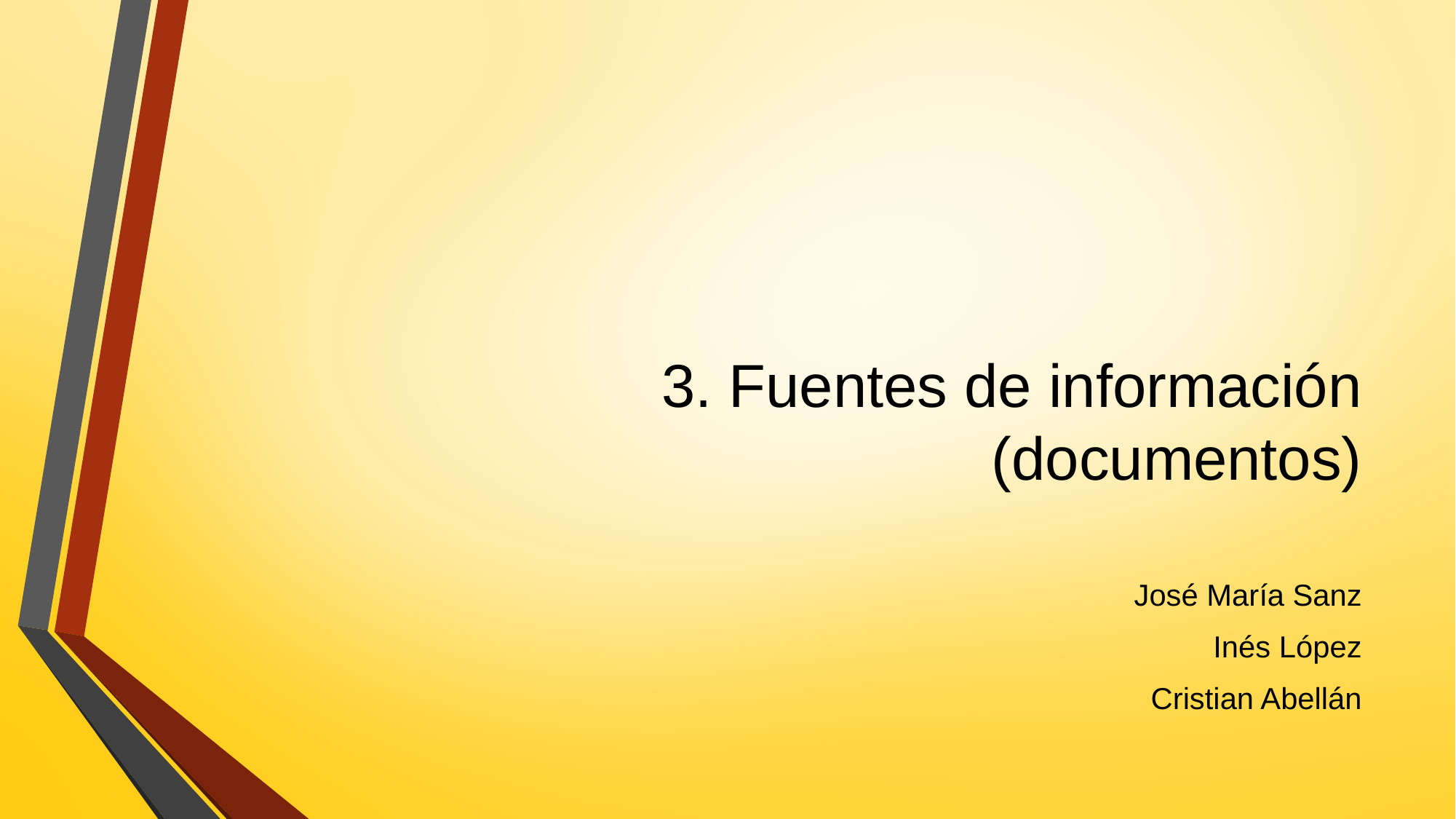

# 3. Fuentes de información (documentos)
José María Sanz
Inés López
Cristian Abellán